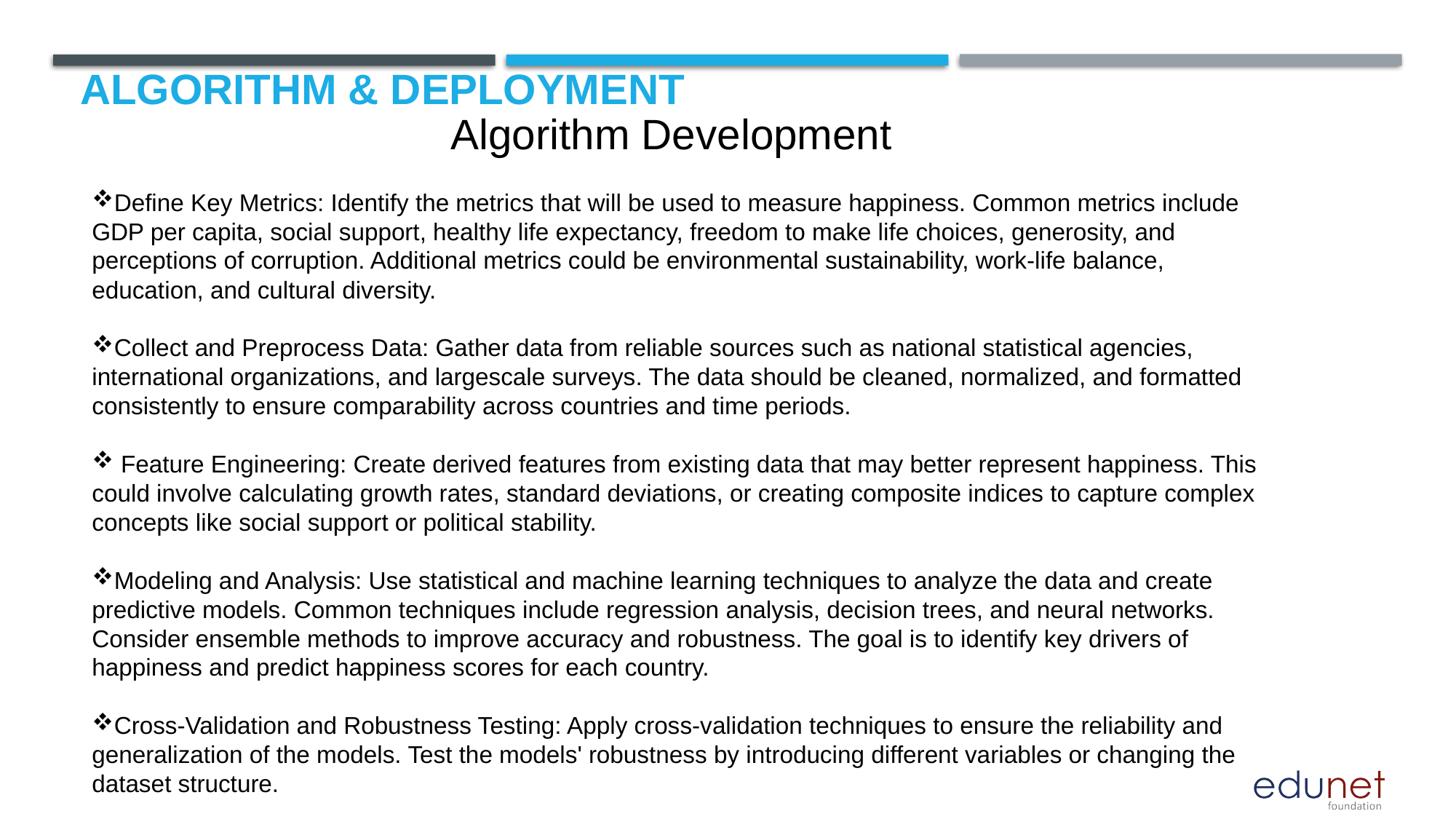

# Algorithm & Deployment
Algorithm Development

Define Key Metrics: Identify the metrics that will be used to measure happiness. Common metrics include GDP per capita, social support, healthy life expectancy, freedom to make life choices, generosity, and perceptions of corruption. Additional metrics could be environmental sustainability, work-life balance, education, and cultural diversity.

Collect and Preprocess Data: Gather data from reliable sources such as national statistical agencies, international organizations, and largescale surveys. The data should be cleaned, normalized, and formatted consistently to ensure comparability across countries and time periods.

 Feature Engineering: Create derived features from existing data that may better represent happiness. This could involve calculating growth rates, standard deviations, or creating composite indices to capture complex concepts like social support or political stability.

Modeling and Analysis: Use statistical and machine learning techniques to analyze the data and create predictive models. Common techniques include regression analysis, decision trees, and neural networks. Consider ensemble methods to improve accuracy and robustness. The goal is to identify key drivers of happiness and predict happiness scores for each country.

Cross-Validation and Robustness Testing: Apply cross-validation techniques to ensure the reliability and generalization of the models. Test the models' robustness by introducing different variables or changing the dataset structure.